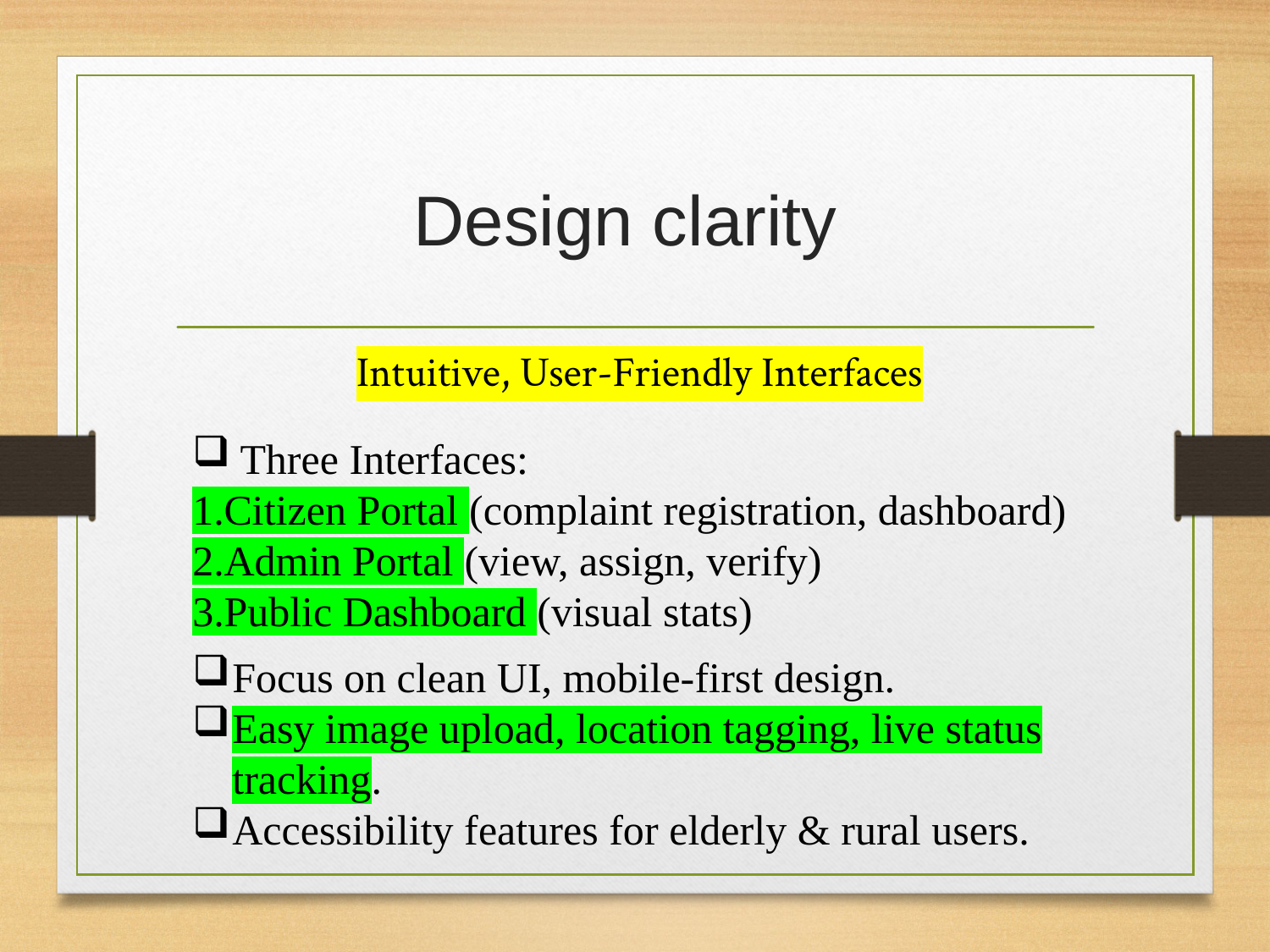

# Design clarity
Intuitive, User-Friendly Interfaces
Three Interfaces:
Citizen Portal (complaint registration, dashboard)
Admin Portal (view, assign, verify)
Public Dashboard (visual stats)
Focus on clean UI, mobile-first design.
Easy image upload, location tagging, live status tracking.
Accessibility features for elderly & rural users.